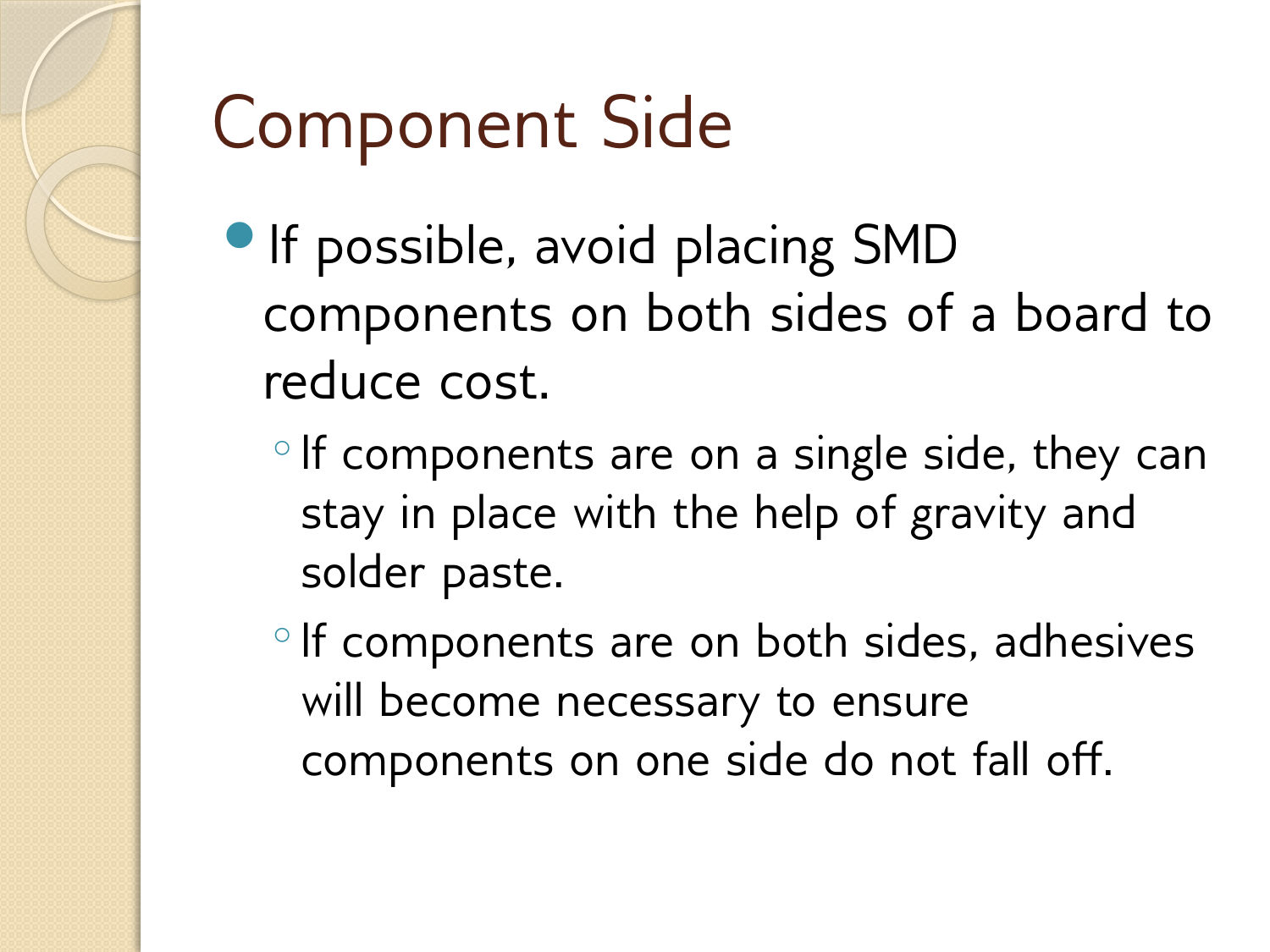

# Component Side
If possible, avoid placing SMD components on both sides of a board to reduce cost.
If components are on a single side, they can stay in place with the help of gravity and solder paste.
If components are on both sides, adhesives will become necessary to ensure components on one side do not fall off.